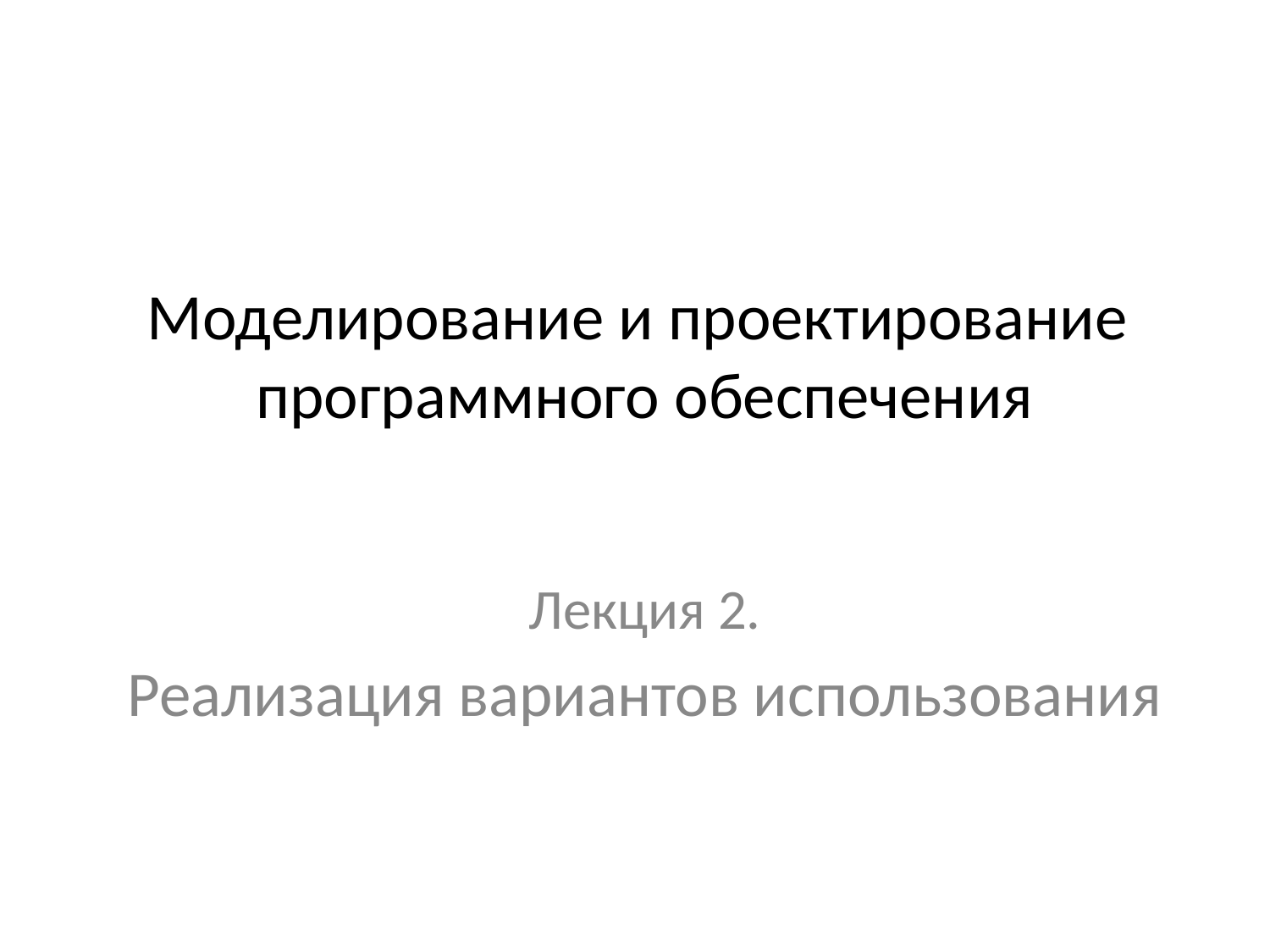

# Моделирование и проектирование программного обеспечения
Лекция 2.
Реализация вариантов использования